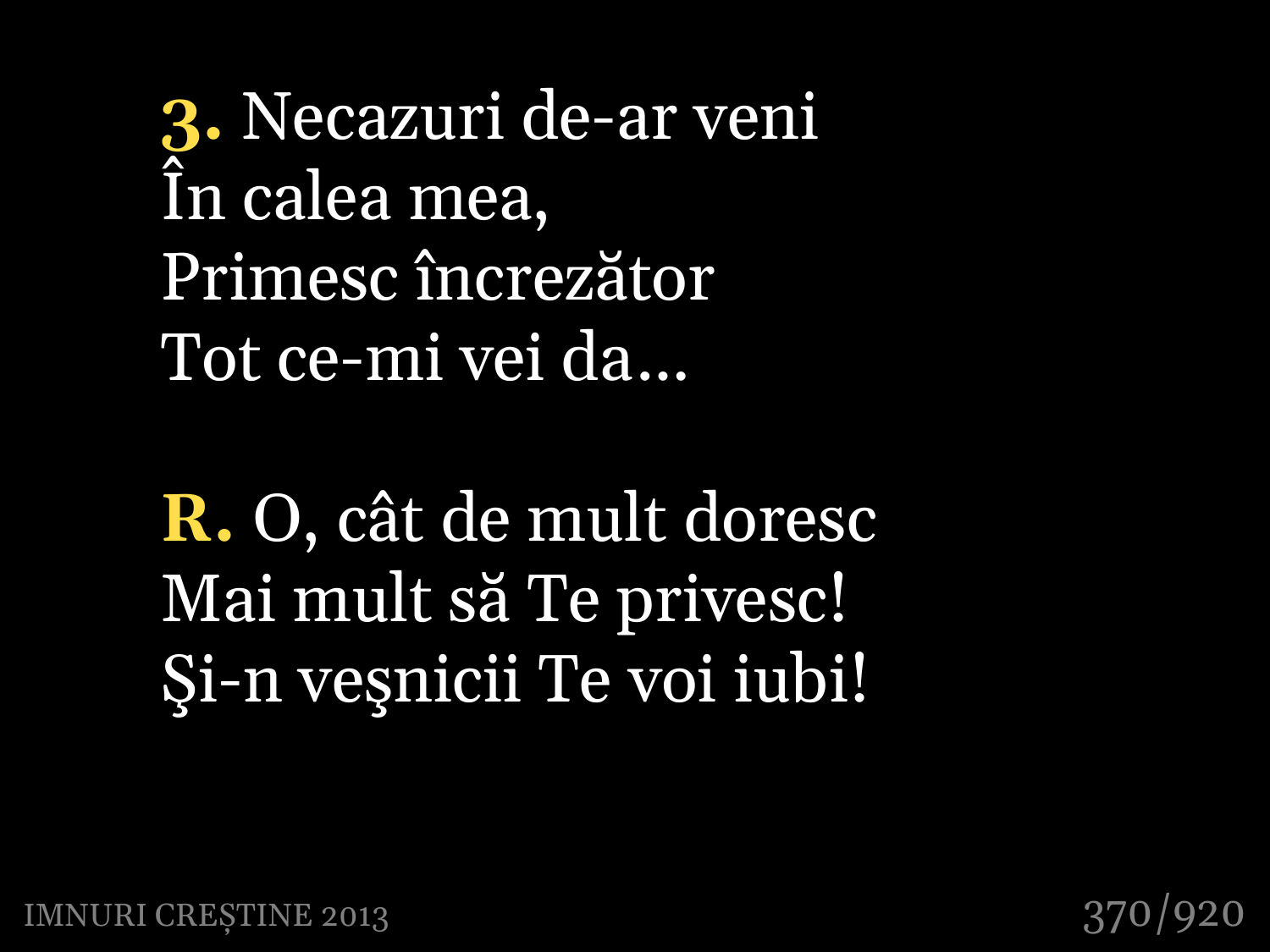

3. Necazuri de-ar veni
În calea mea,
Primesc încrezător
Tot ce-mi vei da…

R. O, cât de mult doresc
Mai mult să Te privesc!
Şi-n veşnicii Te voi iubi!
370/920
IMNURI CREȘTINE 2013